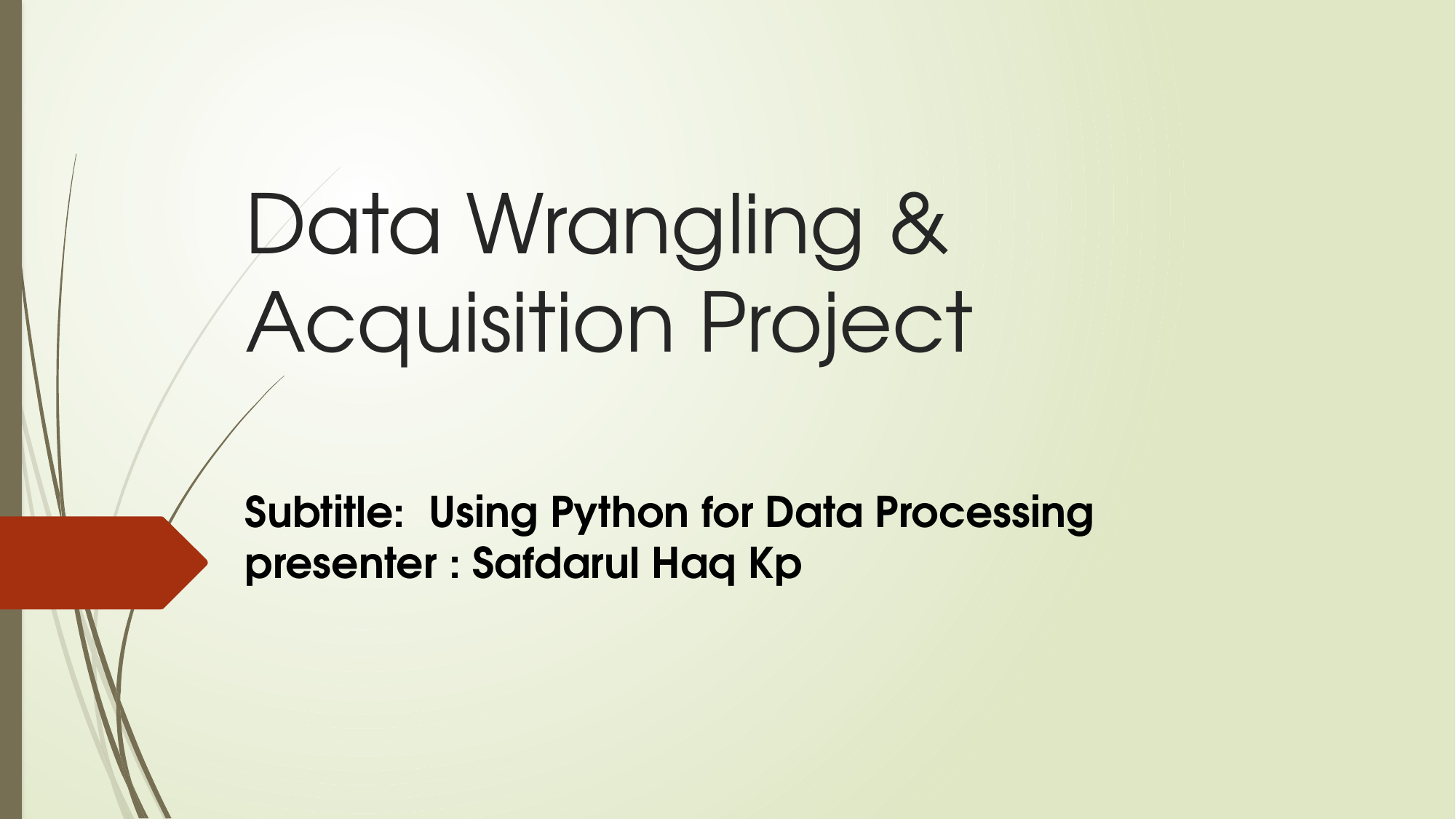

Data Wrangling & Acquisition Project
Subtitle:  Using Python for Data Processing
presenter : Safdarul Haq Kp